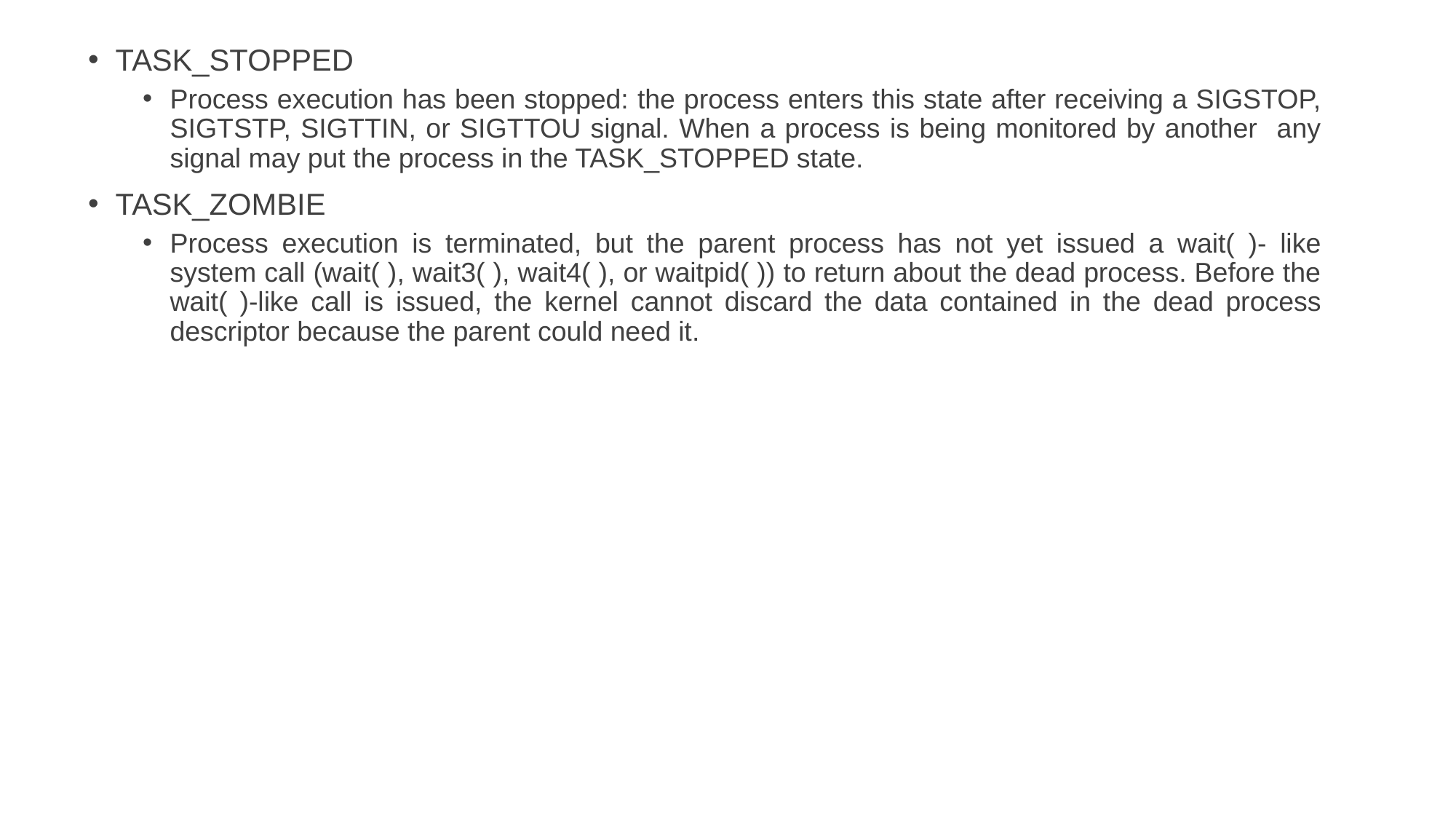

TASK_STOPPED
Process execution has been stopped: the process enters this state after receiving a SIGSTOP, SIGTSTP, SIGTTIN, or SIGTTOU signal. When a process is being monitored by another  any signal may put the process in the TASK_STOPPED state.
TASK_ZOMBIE
Process execution is terminated, but the parent process has not yet issued a wait( )- like system call (wait( ), wait3( ), wait4( ), or waitpid( )) to return about the dead process. Before the wait( )-like call is issued, the kernel cannot discard the data contained in the dead process descriptor because the parent could need it.